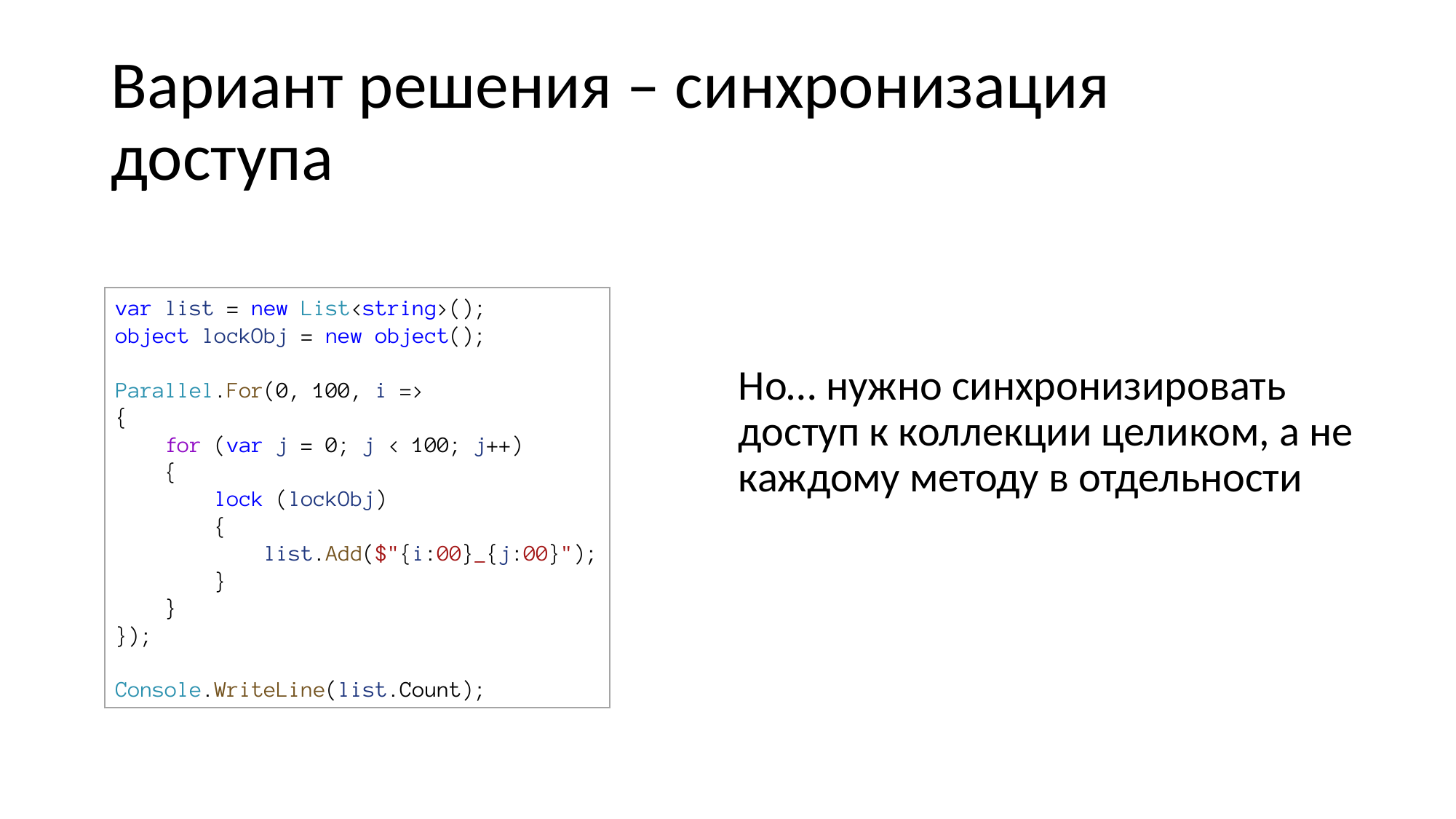

# Вариант решения – синхронизация доступа
var list = new List<string>();
object lockObj = new object();
Parallel.For(0, 100, i =>
{
    for (var j = 0; j < 100; j++)
    {
        lock (lockObj)
        {
            list.Add($"{i:00}_{j:00}");
        }
    }
});
Console.WriteLine(list.Count);
Но… нужно синхронизировать доступ к коллекции целиком, а не каждому методу в отдельности